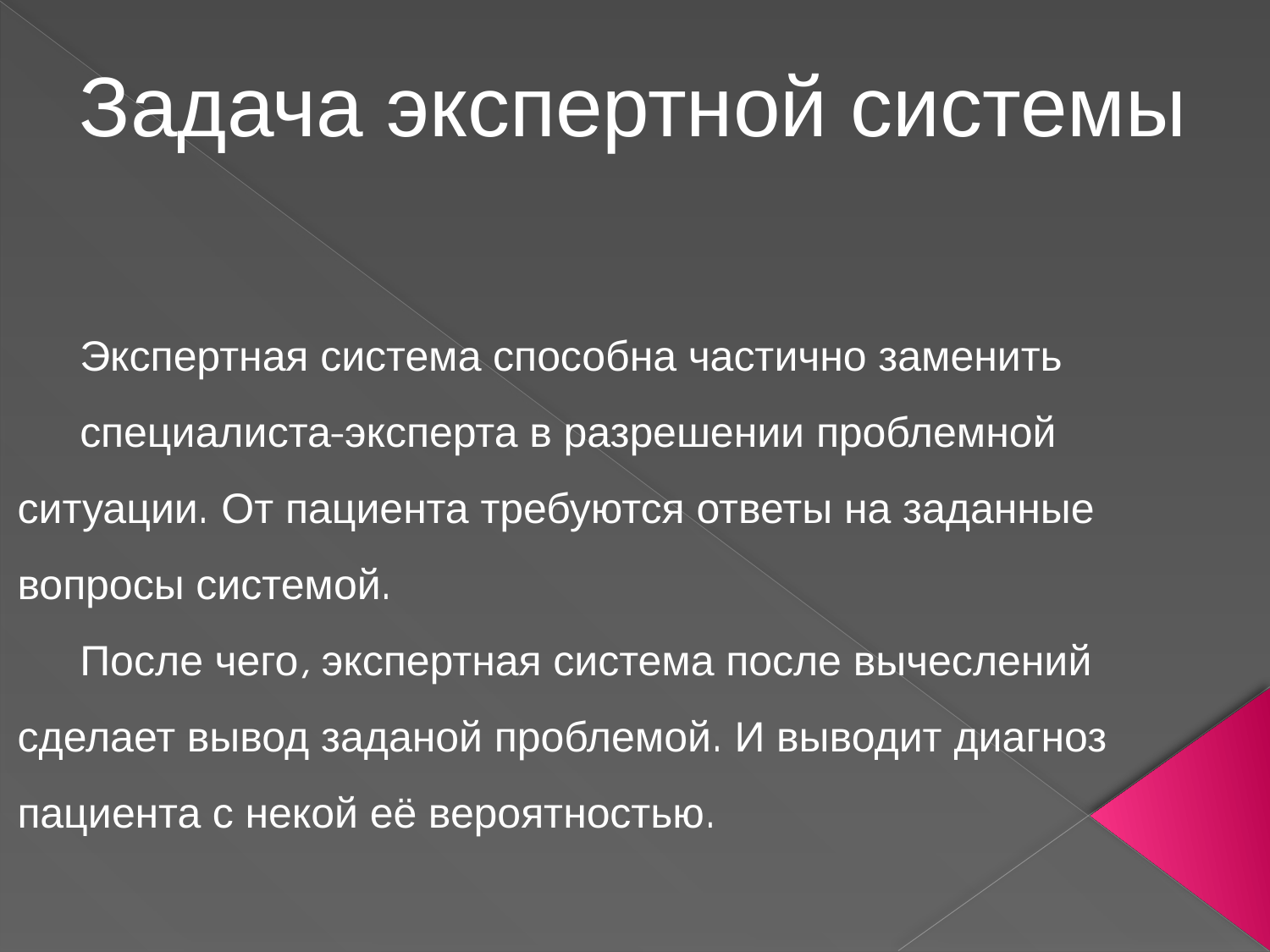

Задача экспертной системы
Экспертная система способна частично заменить
специалиста-эксперта в разрешении проблемной ситуации. От пациента требуются ответы на заданные вопросы системой.
После чего, экспертная система после вычеслений сделает вывод заданой проблемой. И выводит диагноз пациента с некой её вероятностью.